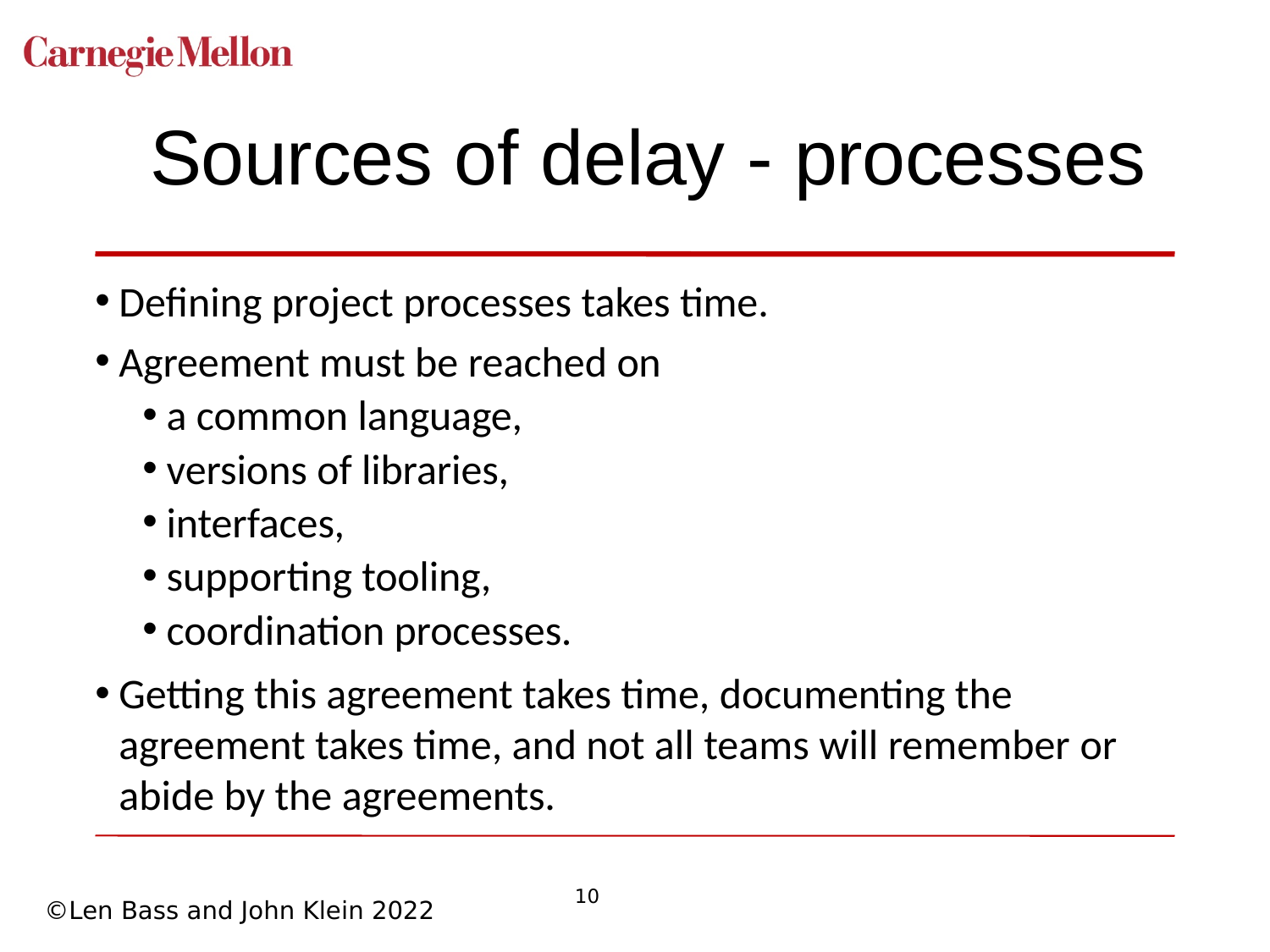

# Sources of delay - processes
Defining project processes takes time.
Agreement must be reached on
a common language,
versions of libraries,
interfaces,
supporting tooling,
coordination processes.
Getting this agreement takes time, documenting the agreement takes time, and not all teams will remember or abide by the agreements.
10